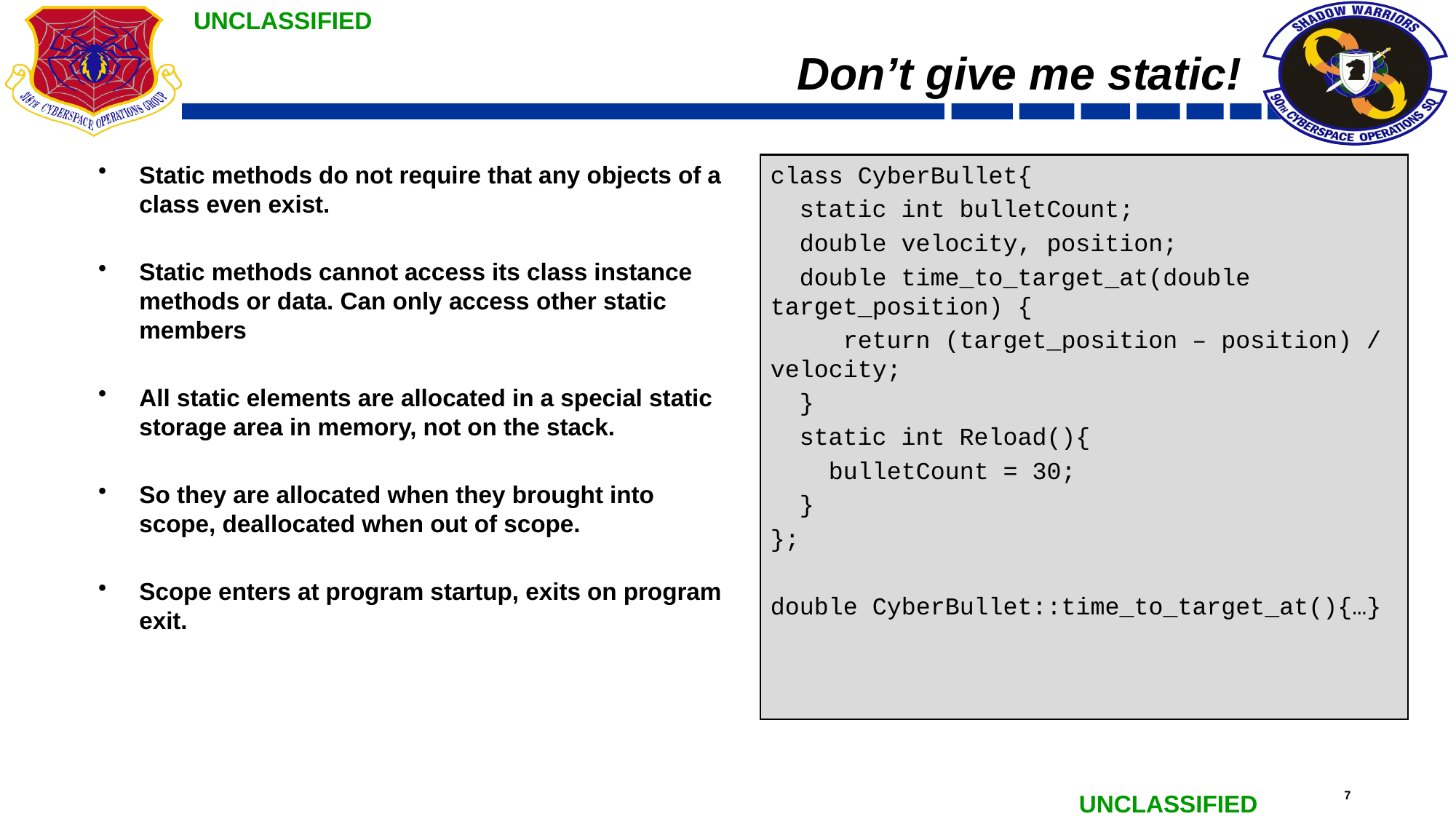

# Don’t give me static!
Static methods do not require that any objects of a class even exist.

Static methods cannot access its class instance methods or data. Can only access other static members

All static elements are allocated in a special static storage area in memory, not on the stack.

So they are allocated when they brought into scope, deallocated when out of scope.

Scope enters at program startup, exits on program exit.

class CyberBullet{
  static int bulletCount;
  double velocity, position;
  double time_to_target_at(double target_position) {
     return (target_position – position) / velocity;
  }
  static int Reload(){
    bulletCount = 30;
  }
};

double CyberBullet::time_to_target_at(){…}